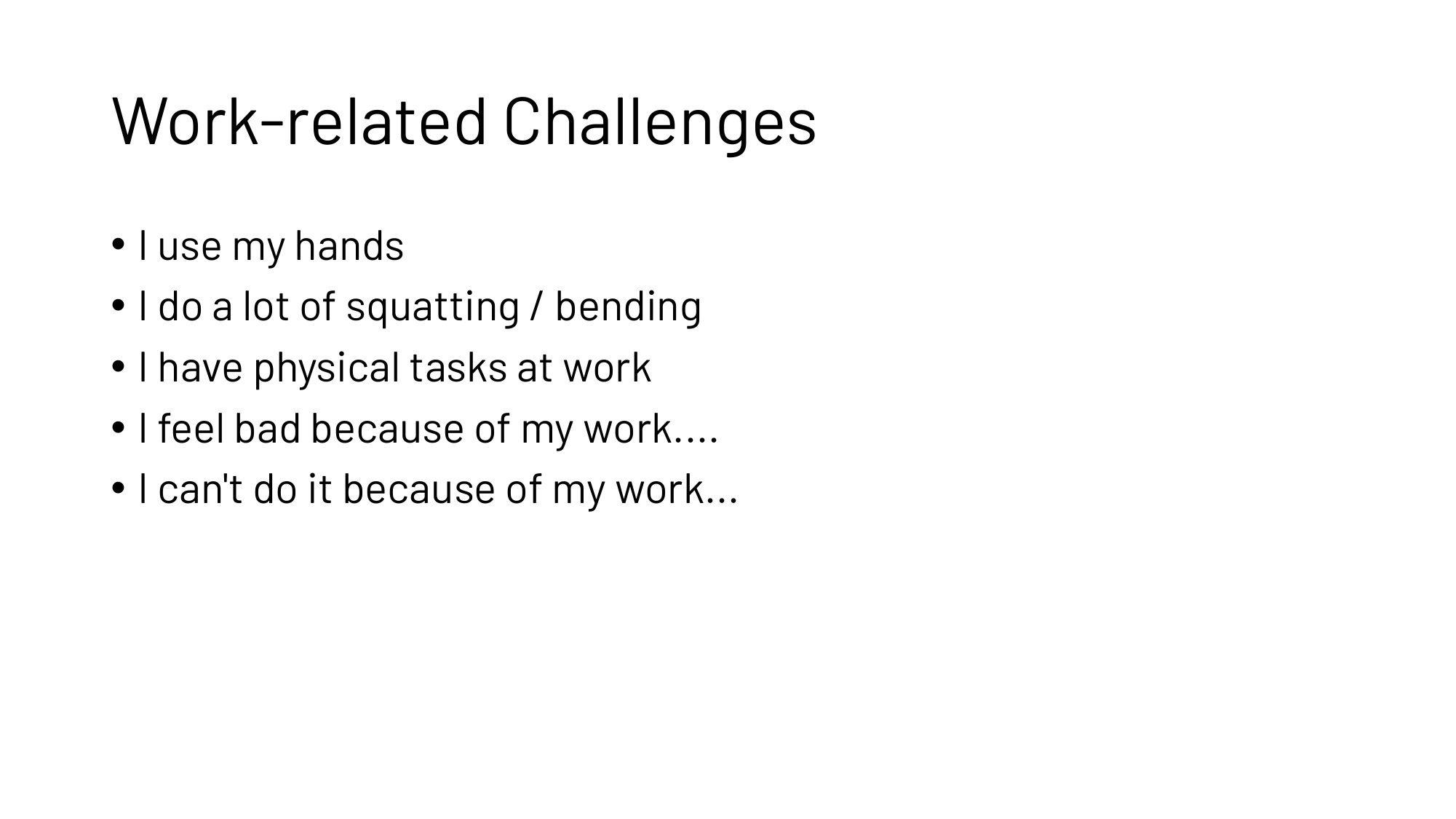

# Work-related Challenges
I use my hands
I do a lot of squatting / bending
I have physical tasks at work
I feel bad because of my work....
I can't do it because of my work...